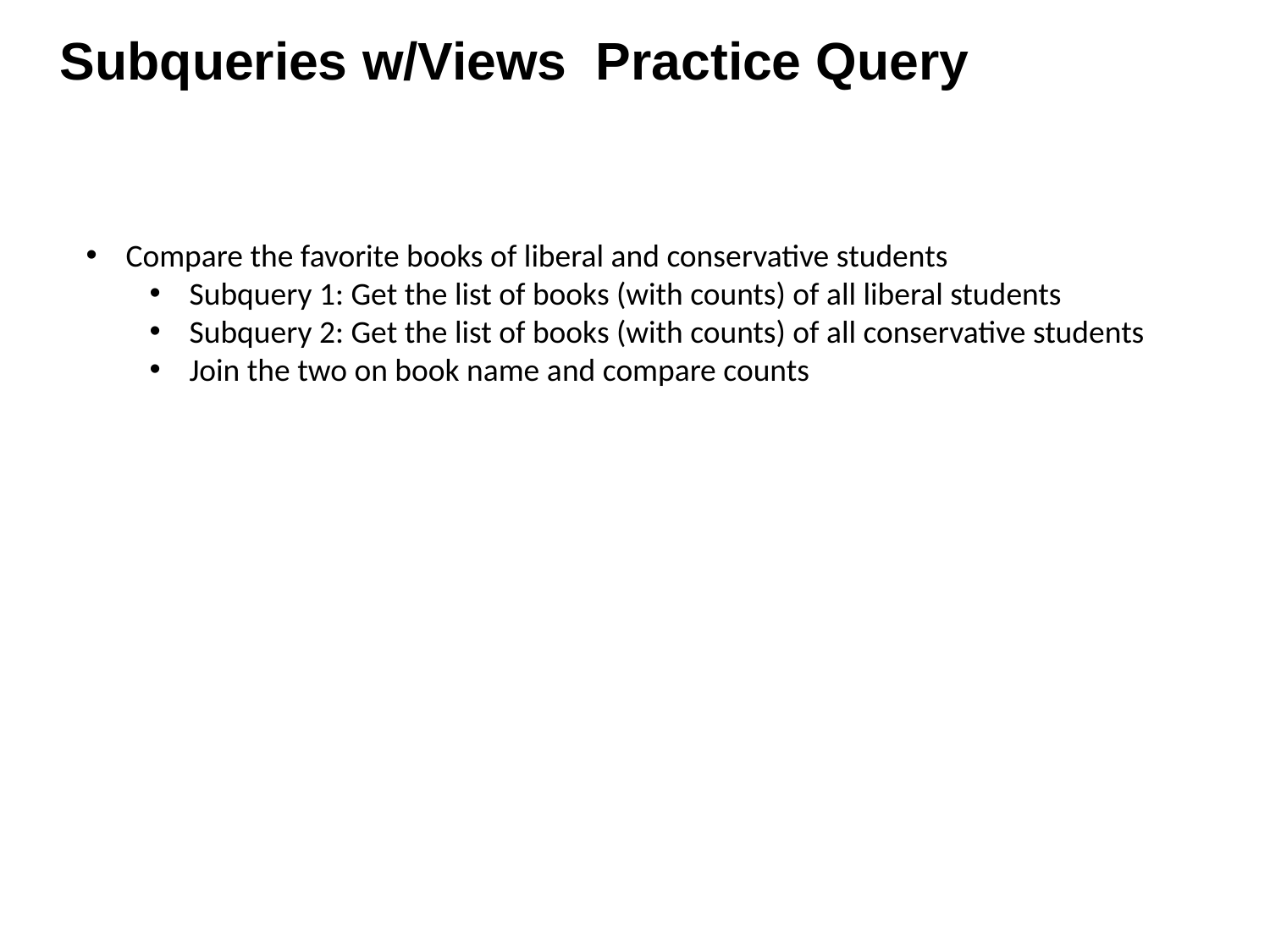

Subqueries w/Views  Practice Query

Compare the favorite books of liberal and conservative students
Subquery 1: Get the list of books (with counts) of all liberal students
Subquery 2: Get the list of books (with counts) of all conservative students
Join the two on book name and compare counts